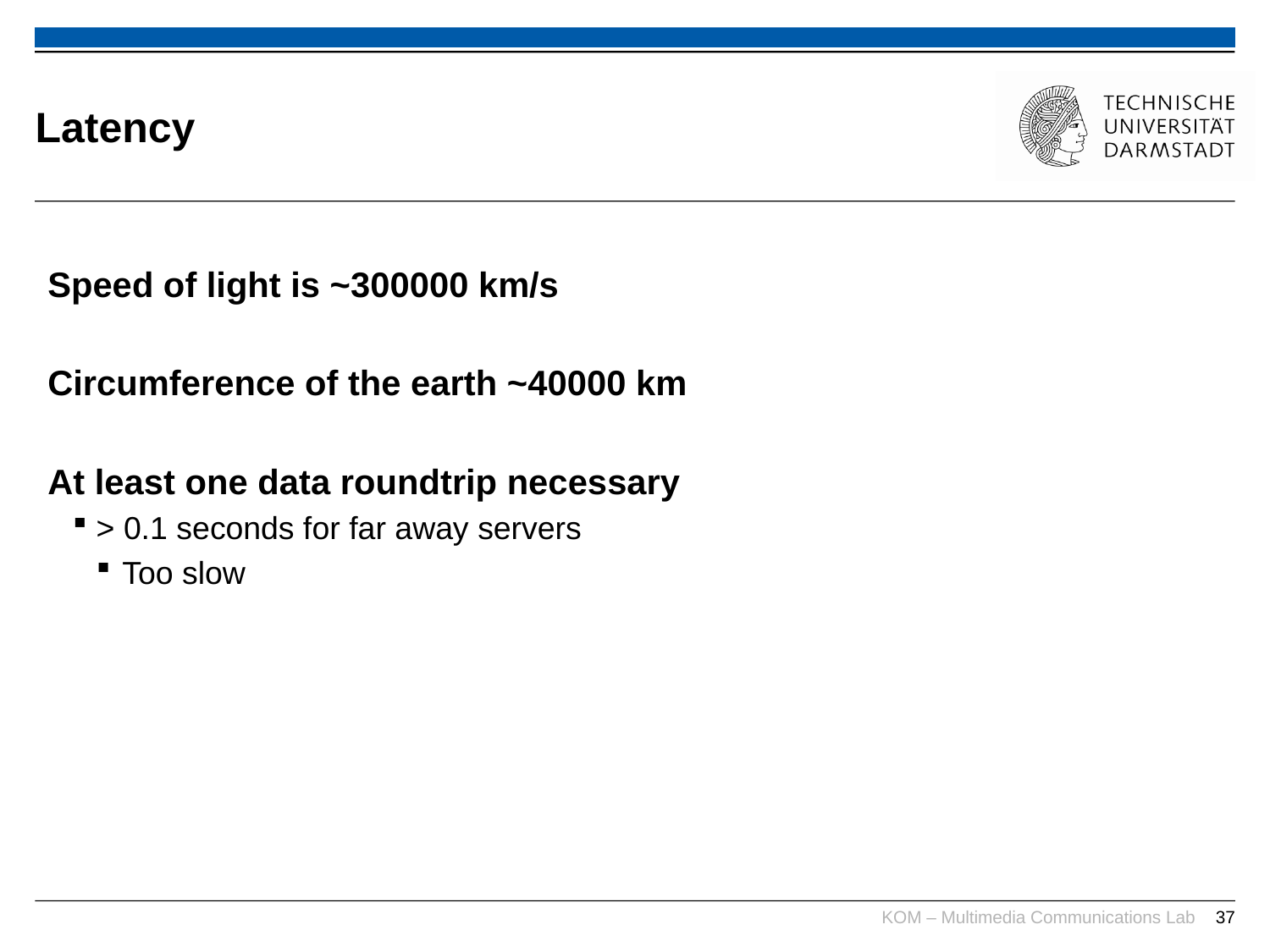

# Latency

Speed of light is ~300000 km/s

Circumference of the earth ~40000 km

At least one data roundtrip necessary
> 0.1 seconds for far away servers
Too slow